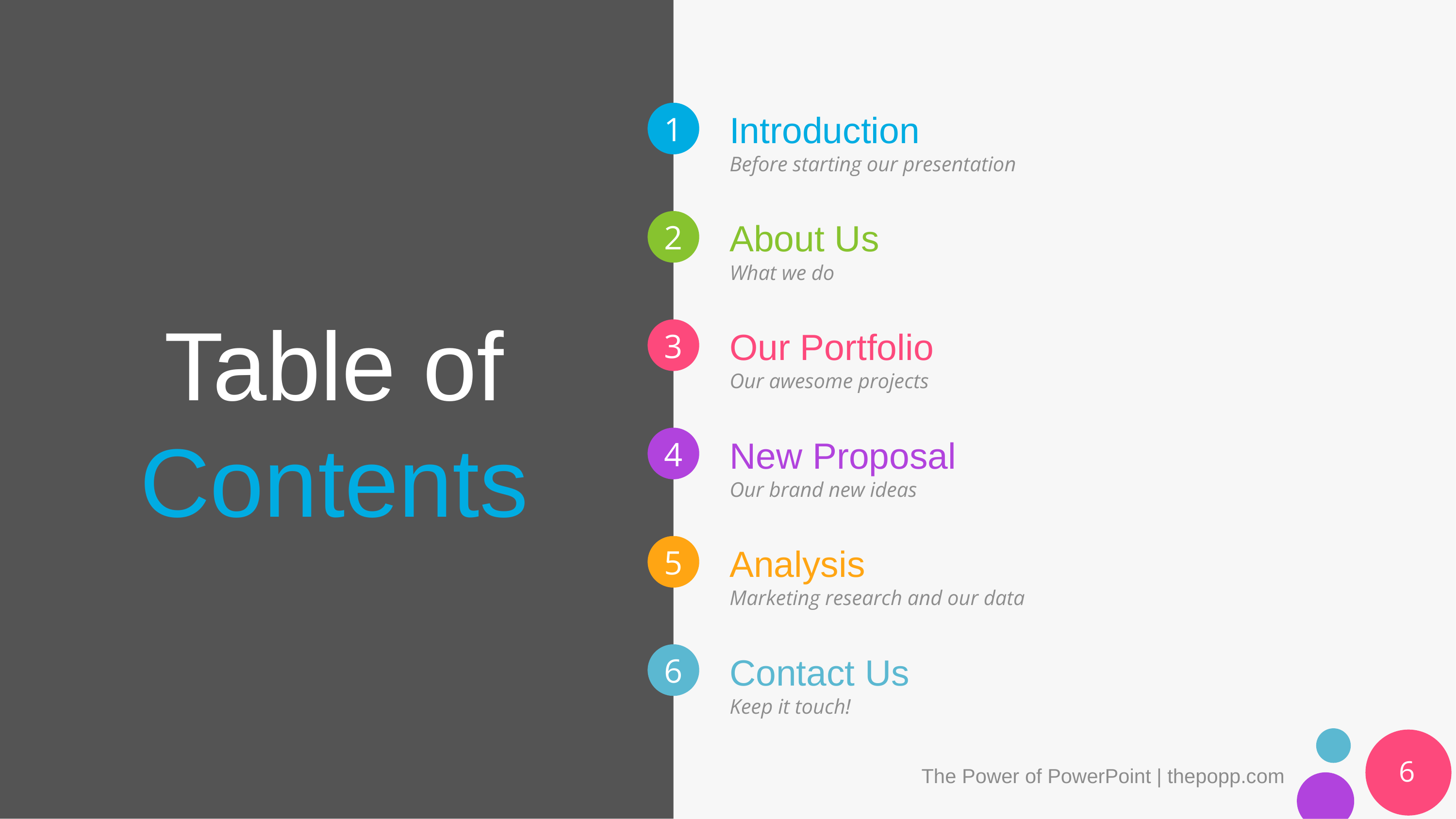

Introduction
# Table of Contents
Before starting our presentation
About Us
What we do
Our Portfolio
Our awesome projects
New Proposal
Our brand new ideas
Analysis
Marketing research and our data
Contact Us
Keep it touch!
6
The Power of PowerPoint | thepopp.com